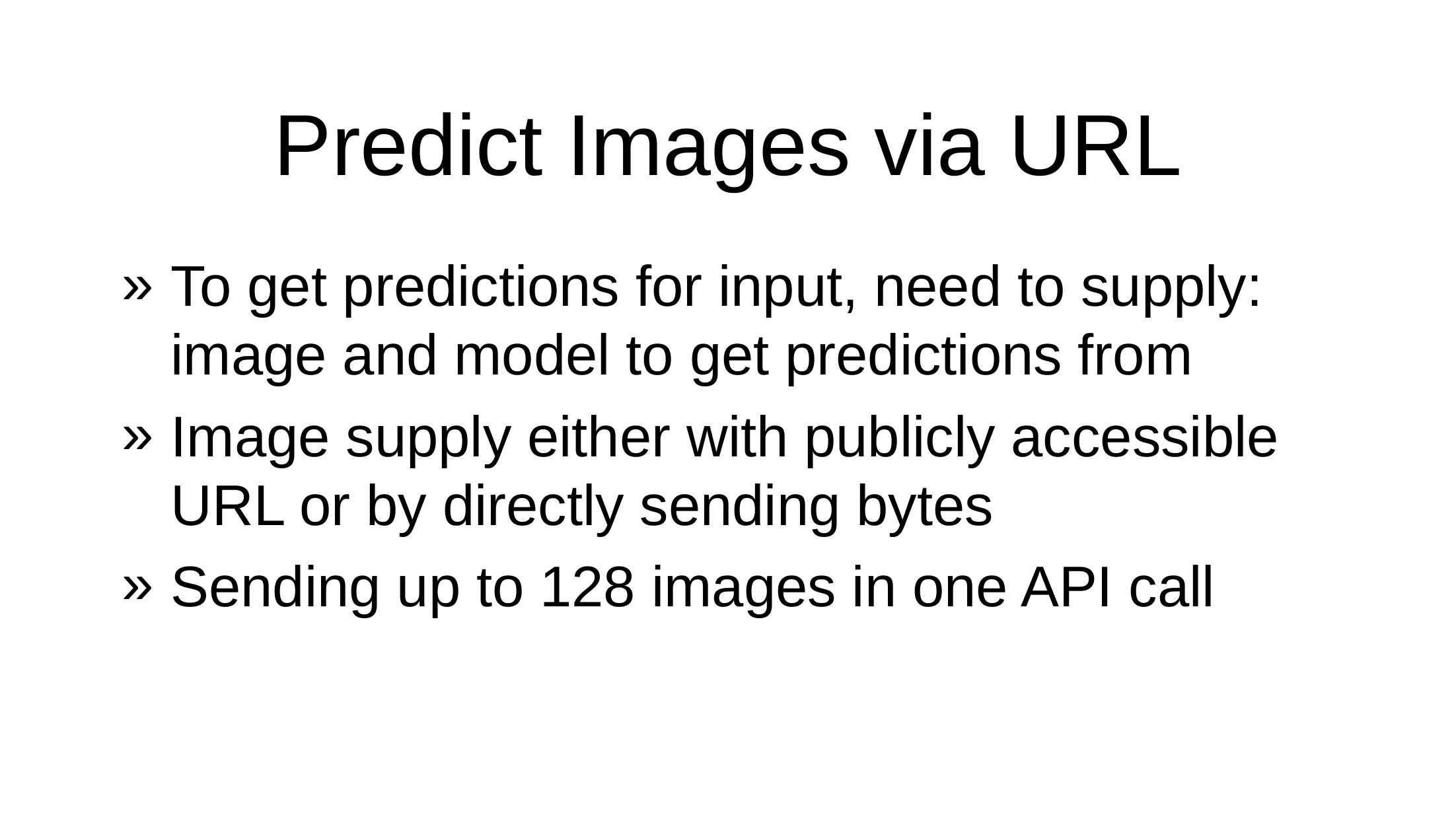

# Predict Images via URL
To get predictions for input, need to supply: image and model to get predictions from
Image supply either with publicly accessible URL or by directly sending bytes
Sending up to 128 images in one API call